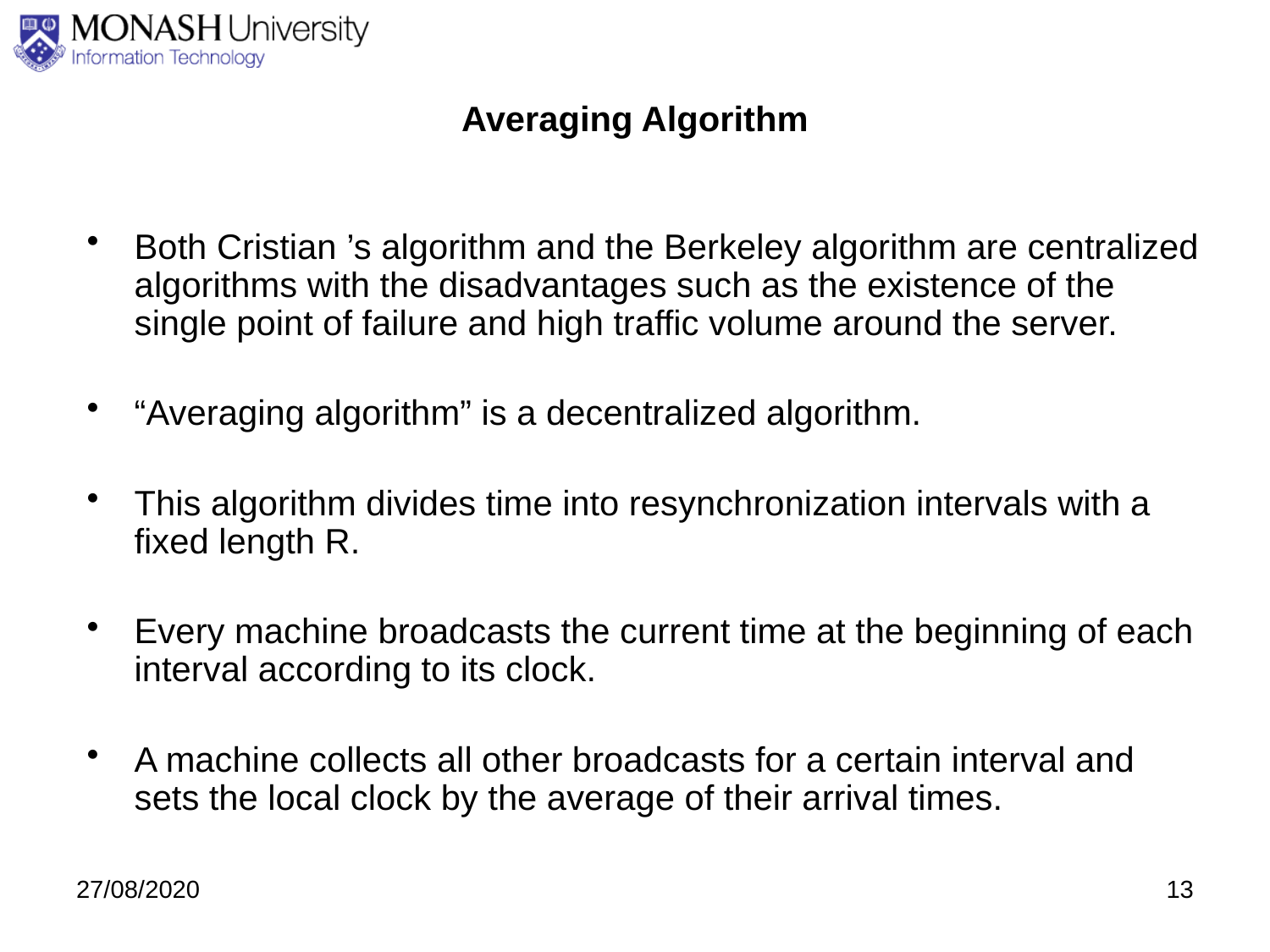

# Averaging Algorithm
Both Cristian ’s algorithm and the Berkeley algorithm are centralized algorithms with the disadvantages such as the existence of the single point of failure and high traffic volume around the server.

“Averaging algorithm” is a decentralized algorithm.

This algorithm divides time into resynchronization intervals with a fixed length R.

Every machine broadcasts the current time at the beginning of each interval according to its clock.

A machine collects all other broadcasts for a certain interval and sets the local clock by the average of their arrival times.
27/08/2020
13